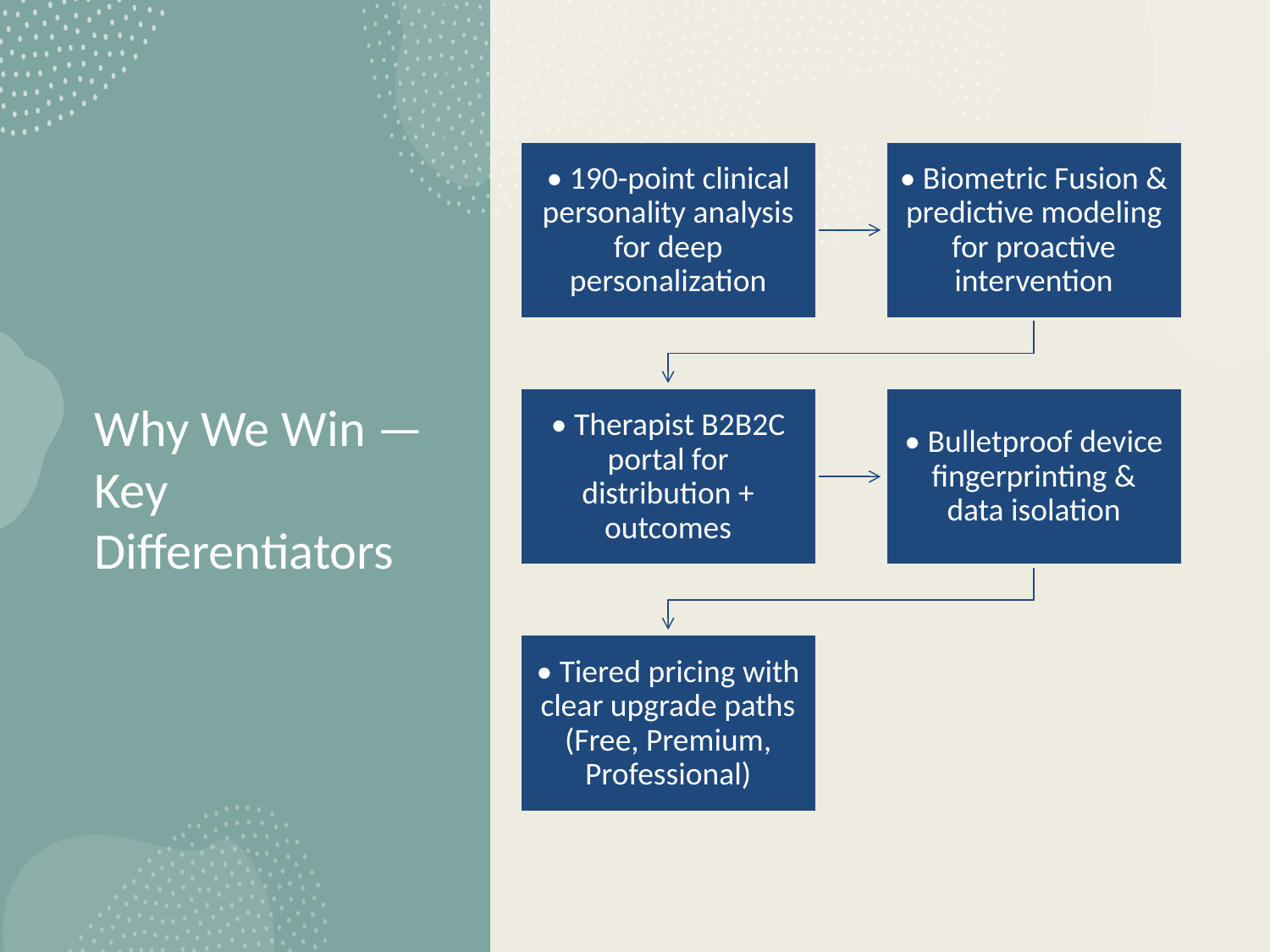

• 190-point clinical personality analysis for deep personalization

• Biometric Fusion & predictive modeling for proactive intervention

• Therapist B2B2C portal for distribution + outcomes

• Bulletproof device fingerprinting & data isolation
• Tiered pricing with clear upgrade paths (Free, Premium, Professional)
# Why We Win — Key Differentiators